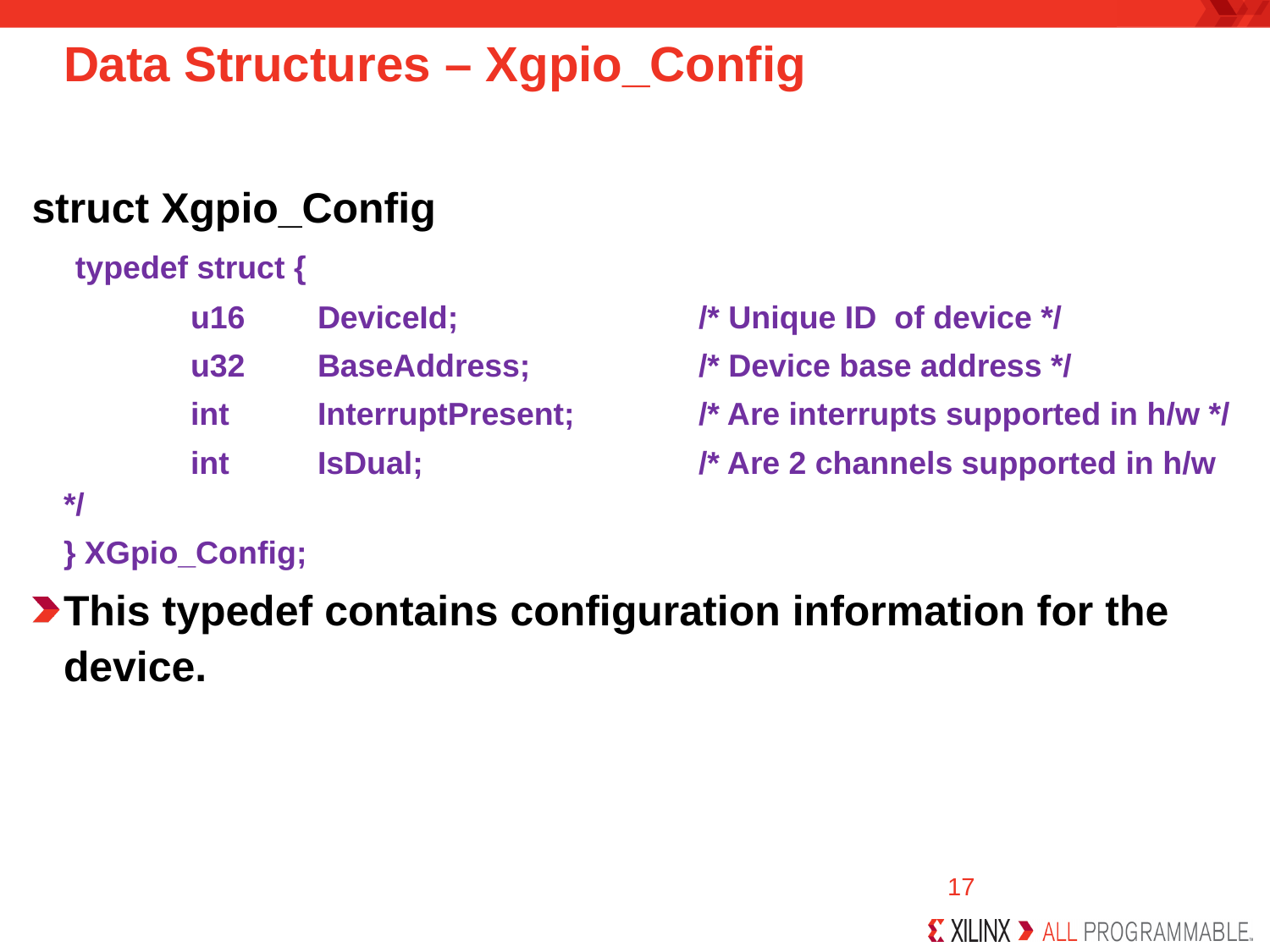

# Data Structures – Xgpio_Config
struct Xgpio_Config
 typedef struct {
		u16 	DeviceId;		/* Unique ID  of device */
		u32 	BaseAddress;		/* Device base address */
		int 	InterruptPresent;	/* Are interrupts supported in h/w */
		int 	IsDual;			/* Are 2 channels supported in h/w */
	} XGpio_Config;
This typedef contains configuration information for the device.
17